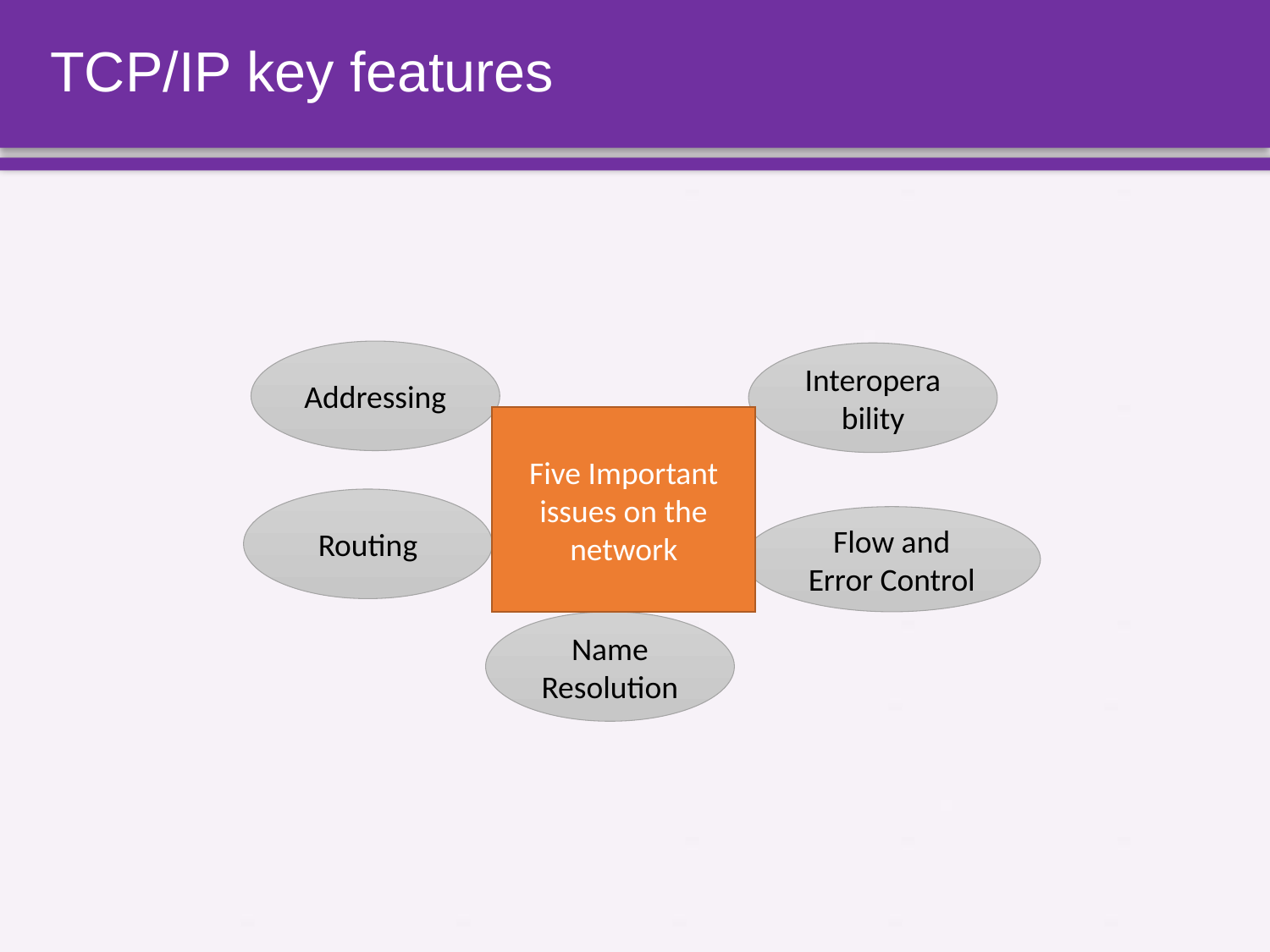

# TCP/IP key features
Addressing
Interoperability
Five Important issues on the network
Routing
Flow and Error Control
Name Resolution